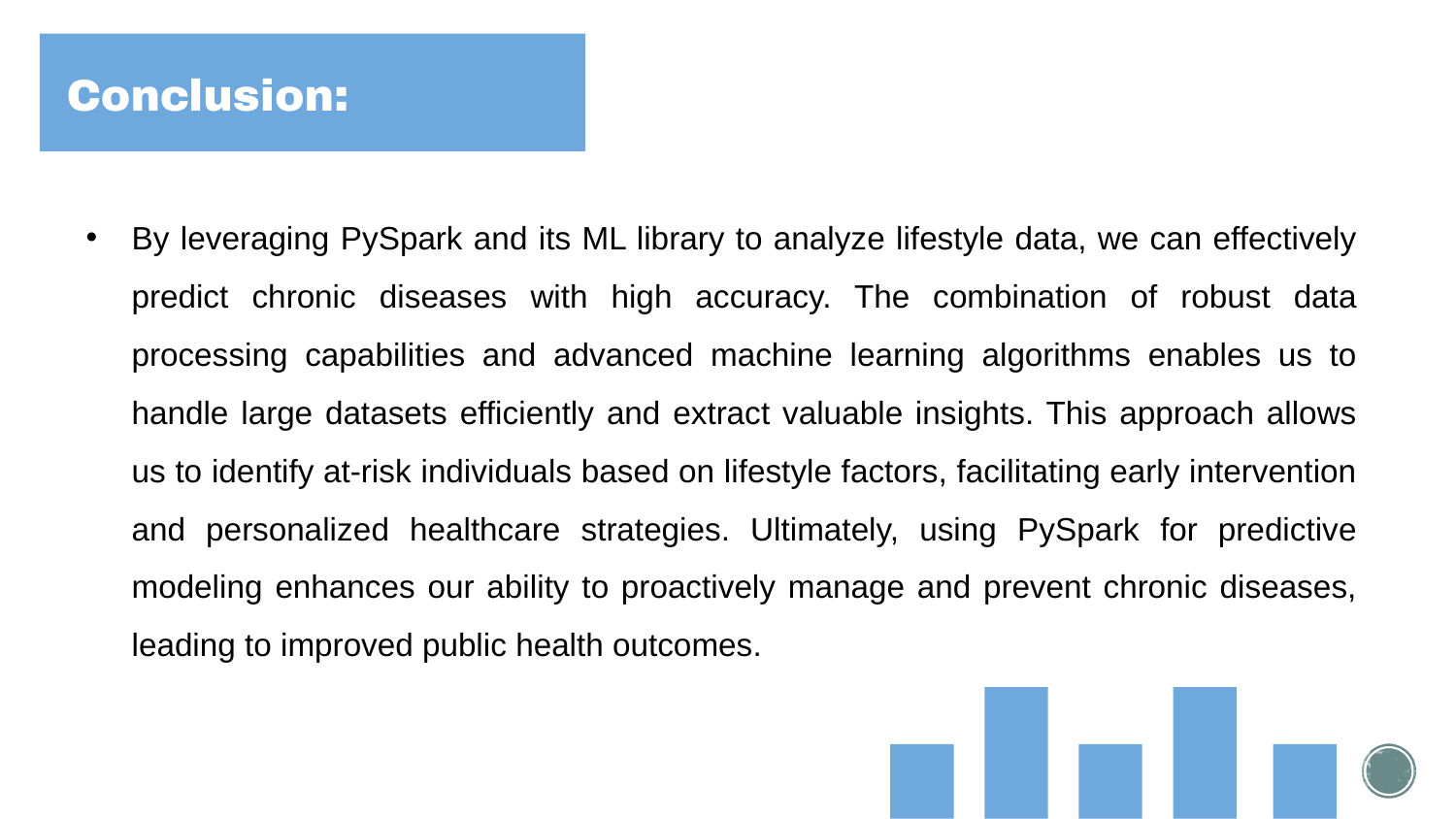

# Conclusion:

By leveraging PySpark and its ML library to analyze lifestyle data, we can effectively predict chronic diseases with high accuracy. The combination of robust data processing capabilities and advanced machine learning algorithms enables us to handle large datasets efficiently and extract valuable insights. This approach allows us to identify at-risk individuals based on lifestyle factors, facilitating early intervention and personalized healthcare strategies. Ultimately, using PySpark for predictive modeling enhances our ability to proactively manage and prevent chronic diseases, leading to improved public health outcomes.